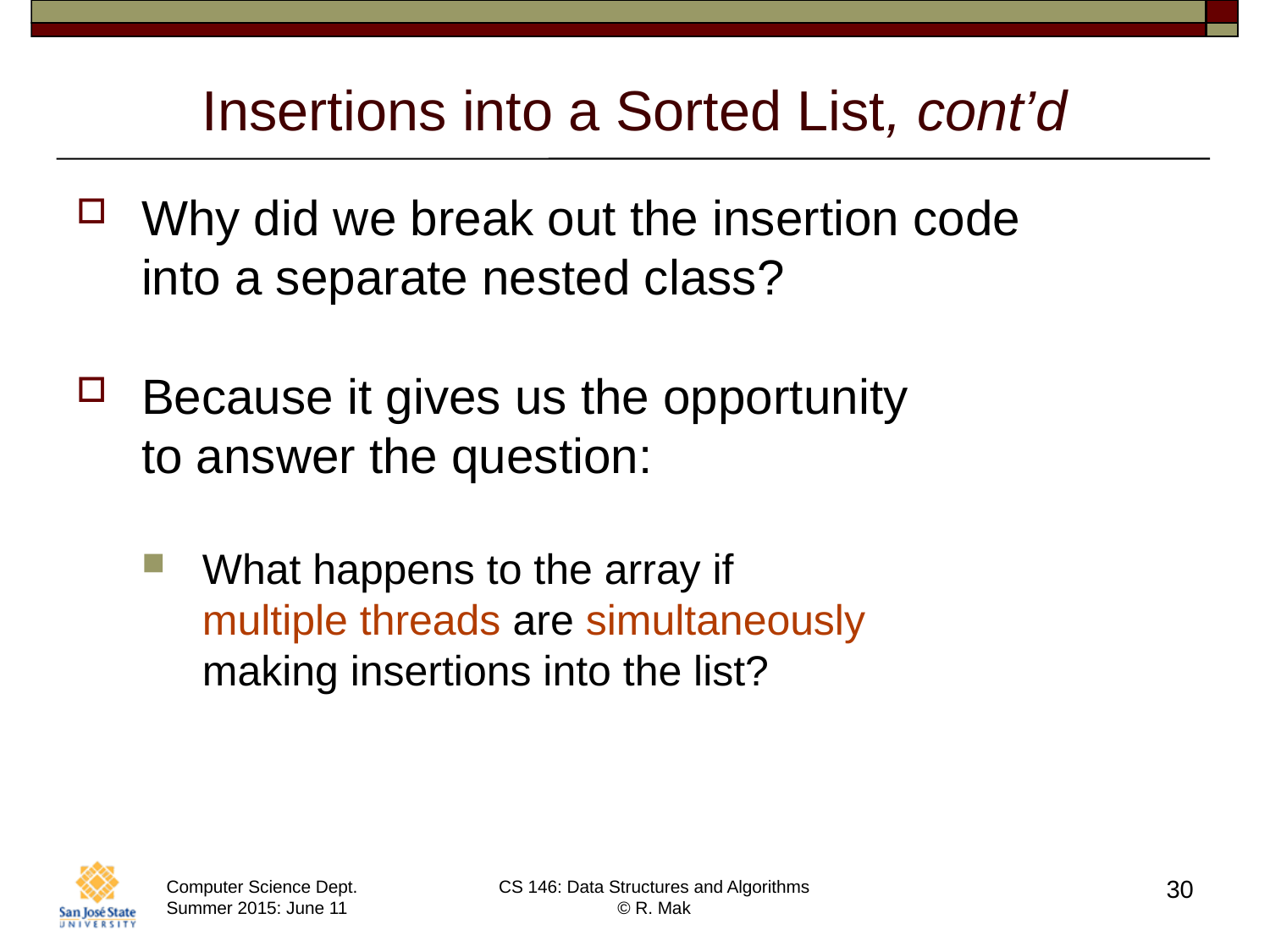

# Insertions into a Sorted List, cont’d
Why did we break out the insertion code
into a separate nested class?

Because it gives us the opportunity
to answer the question:

What happens to the array if
multiple threads are simultaneously
making insertions into the list?
30